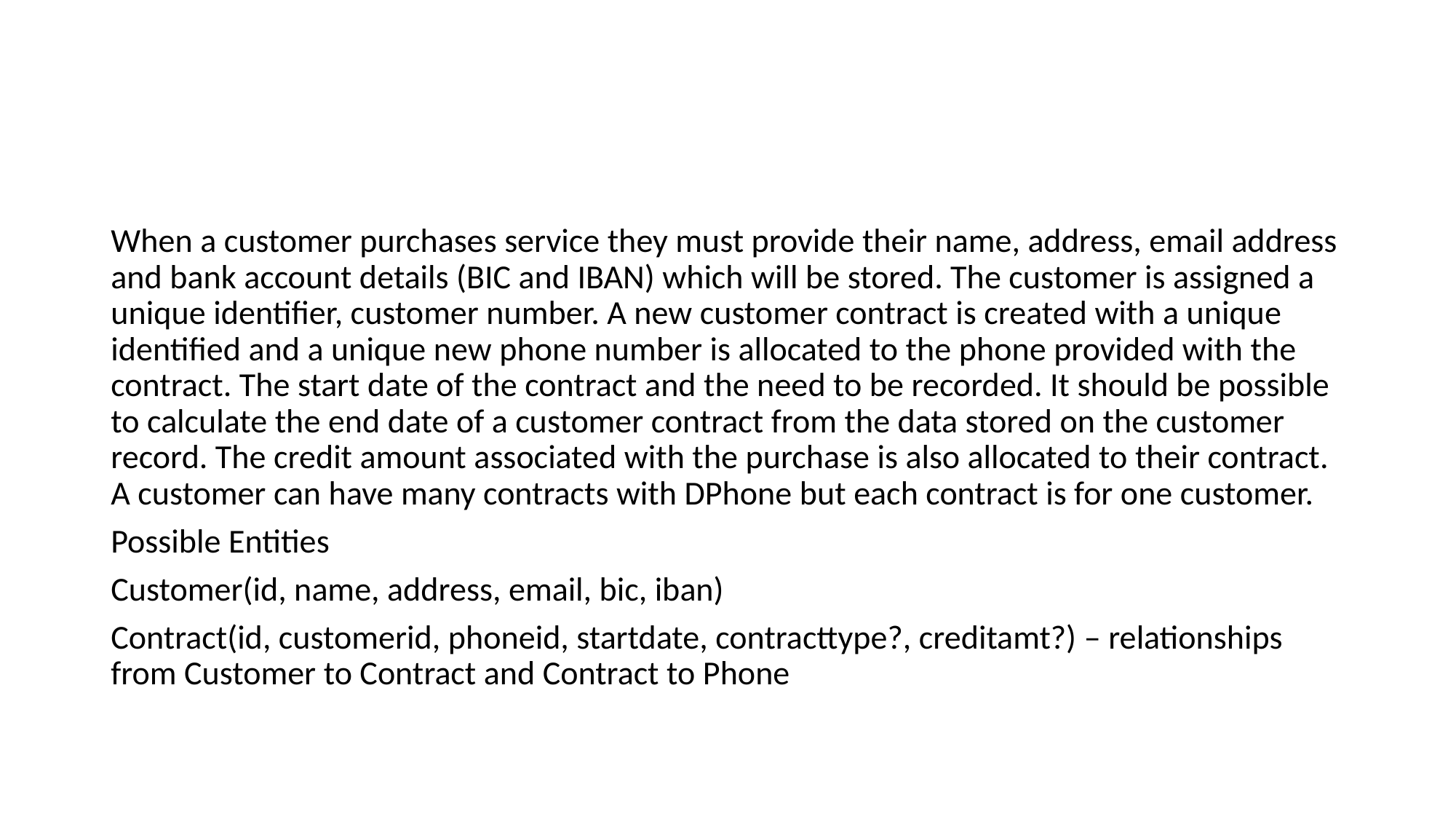

#
When a customer purchases service they must provide their name, address, email address and bank account details (BIC and IBAN) which will be stored. The customer is assigned a unique identifier, customer number. A new customer contract is created with a unique identified and a unique new phone number is allocated to the phone provided with the contract. The start date of the contract and the need to be recorded. It should be possible to calculate the end date of a customer contract from the data stored on the customer record. The credit amount associated with the purchase is also allocated to their contract. A customer can have many contracts with DPhone but each contract is for one customer.
Possible Entities
Customer(id, name, address, email, bic, iban)
Contract(id, customerid, phoneid, startdate, contracttype?, creditamt?) – relationships from Customer to Contract and Contract to Phone